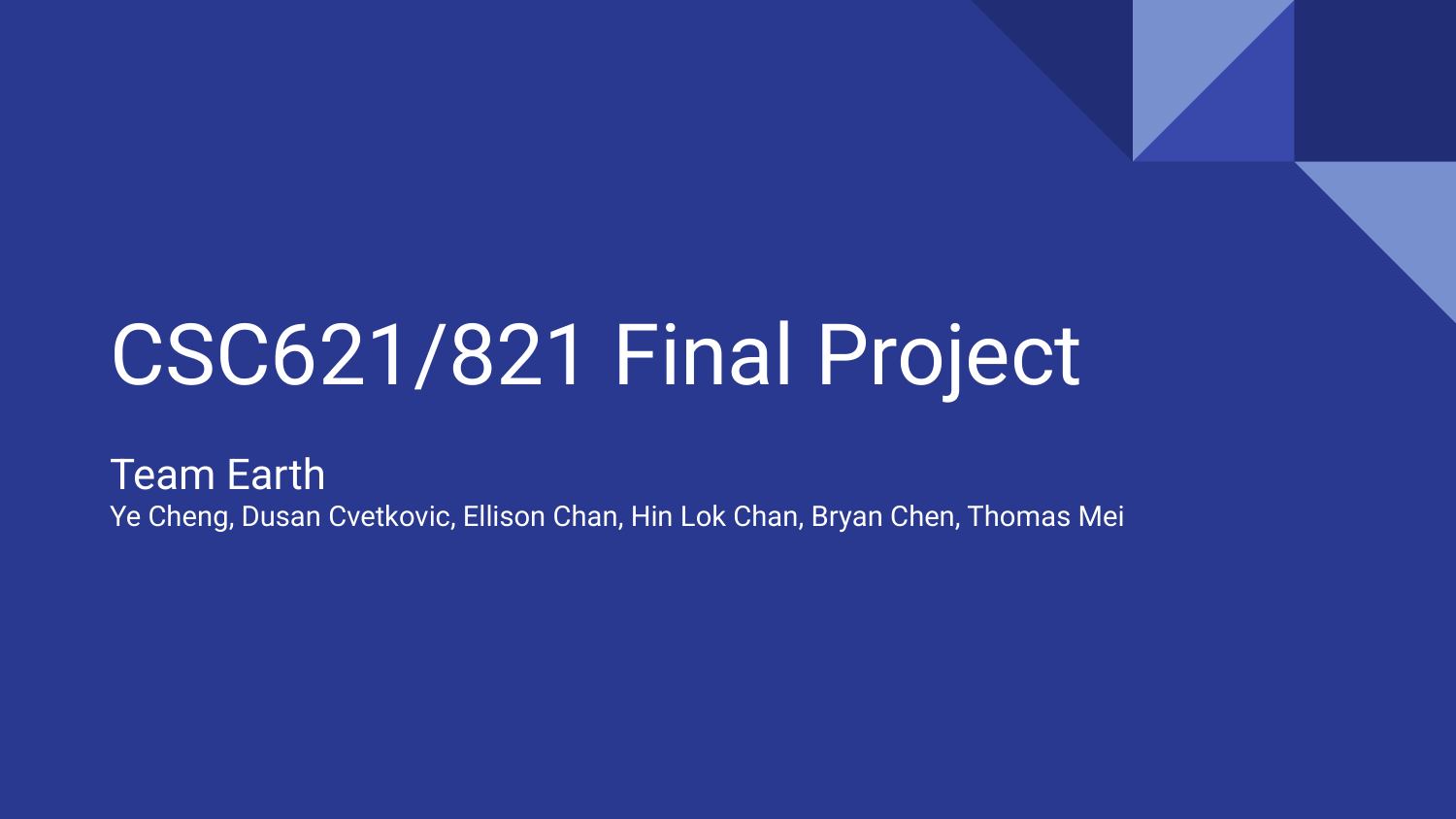

# CSC621/821 Final Project
Team Earth
Ye Cheng, Dusan Cvetkovic, Ellison Chan, Hin Lok Chan, Bryan Chen, Thomas Mei